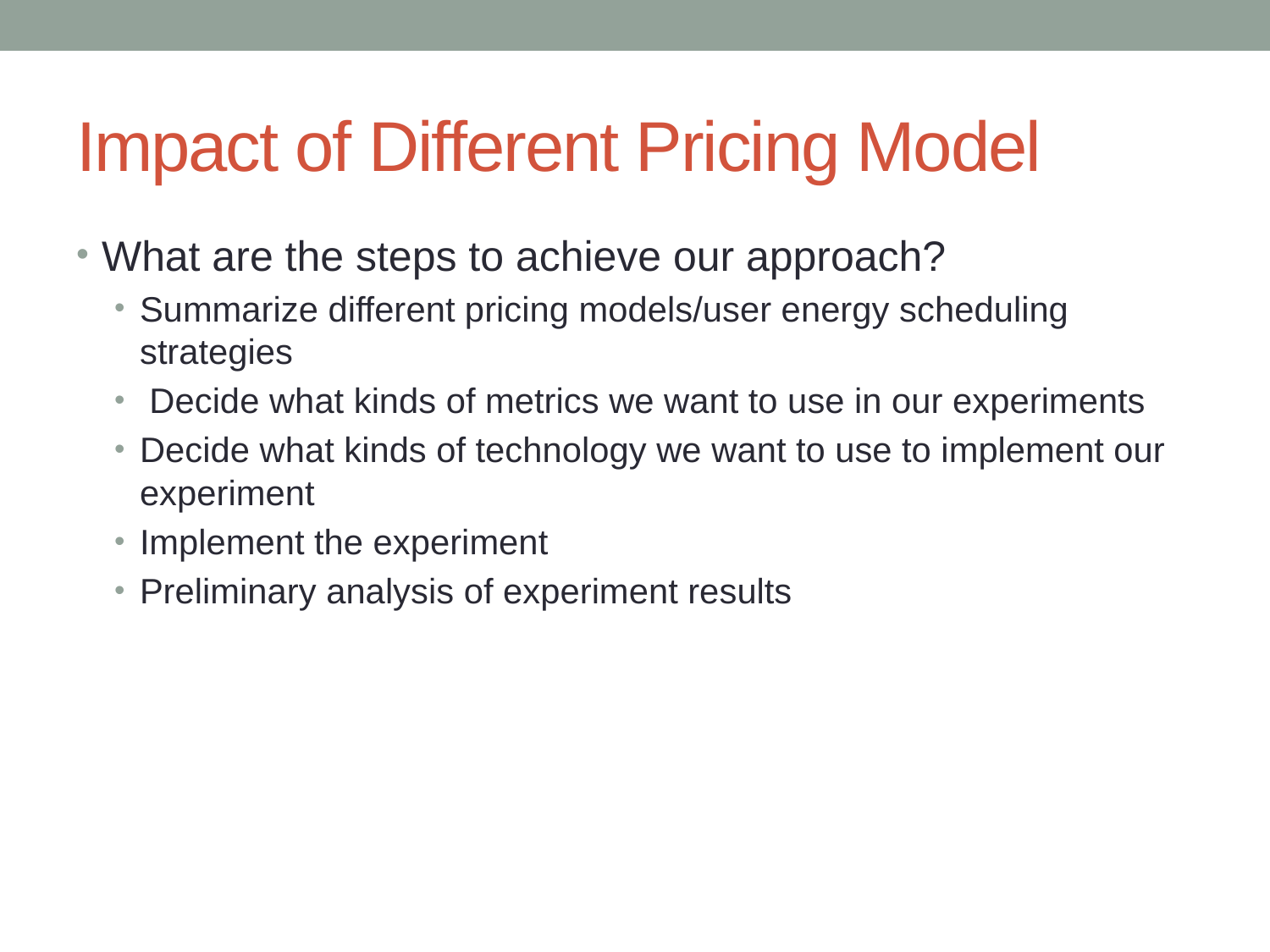

# Impact of Different Pricing Model
What are the steps to achieve our approach?
Summarize different pricing models/user energy scheduling strategies
 Decide what kinds of metrics we want to use in our experiments
Decide what kinds of technology we want to use to implement our experiment
Implement the experiment
Preliminary analysis of experiment results